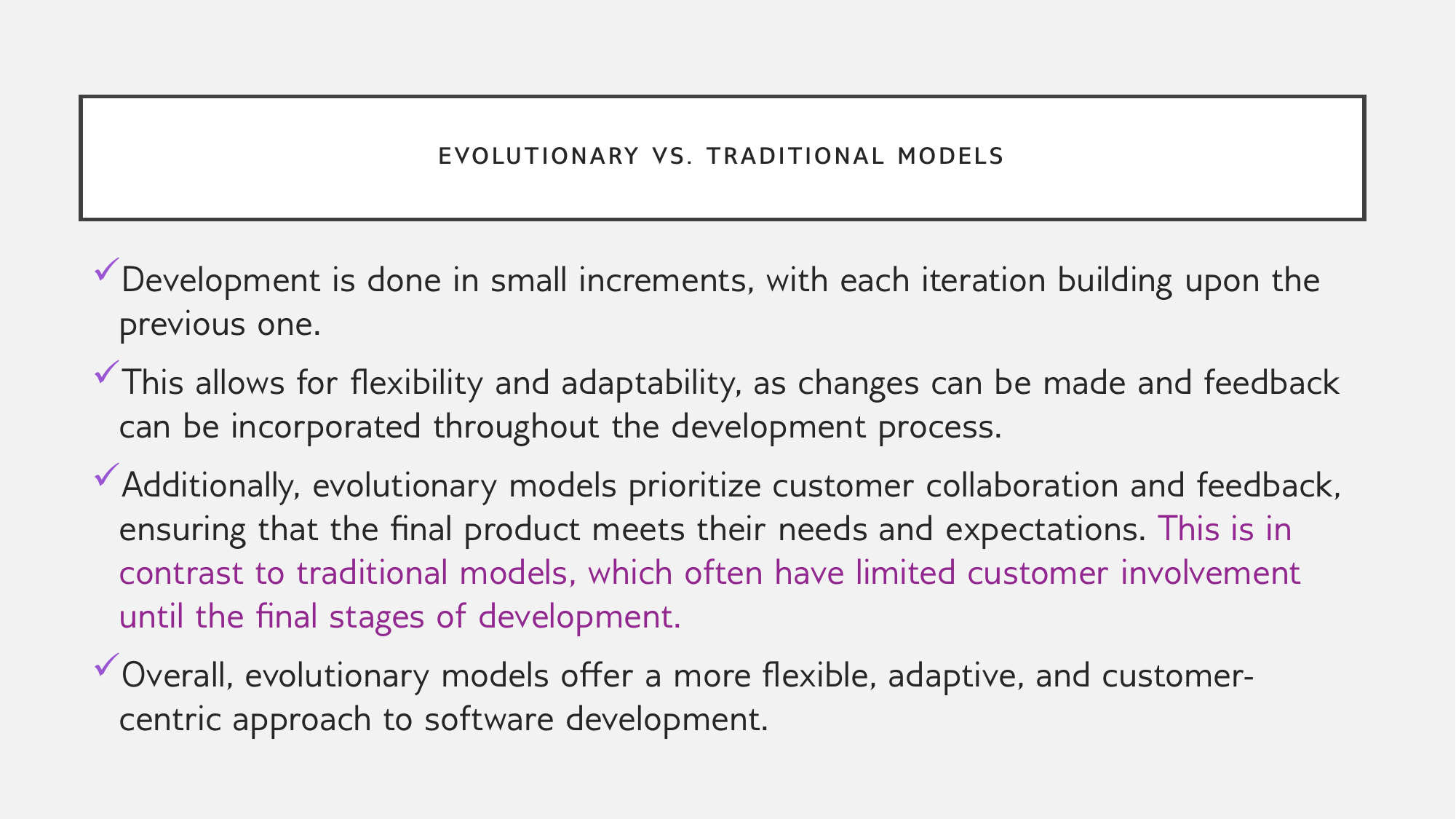

# Evolutionary vs. Traditional Models
Development is done in small increments, with each iteration building upon the previous one.
This allows for flexibility and adaptability, as changes can be made and feedback can be incorporated throughout the development process.
Additionally, evolutionary models prioritize customer collaboration and feedback, ensuring that the final product meets their needs and expectations. This is in contrast to traditional models, which often have limited customer involvement until the final stages of development.
Overall, evolutionary models offer a more flexible, adaptive, and customer-centric approach to software development.